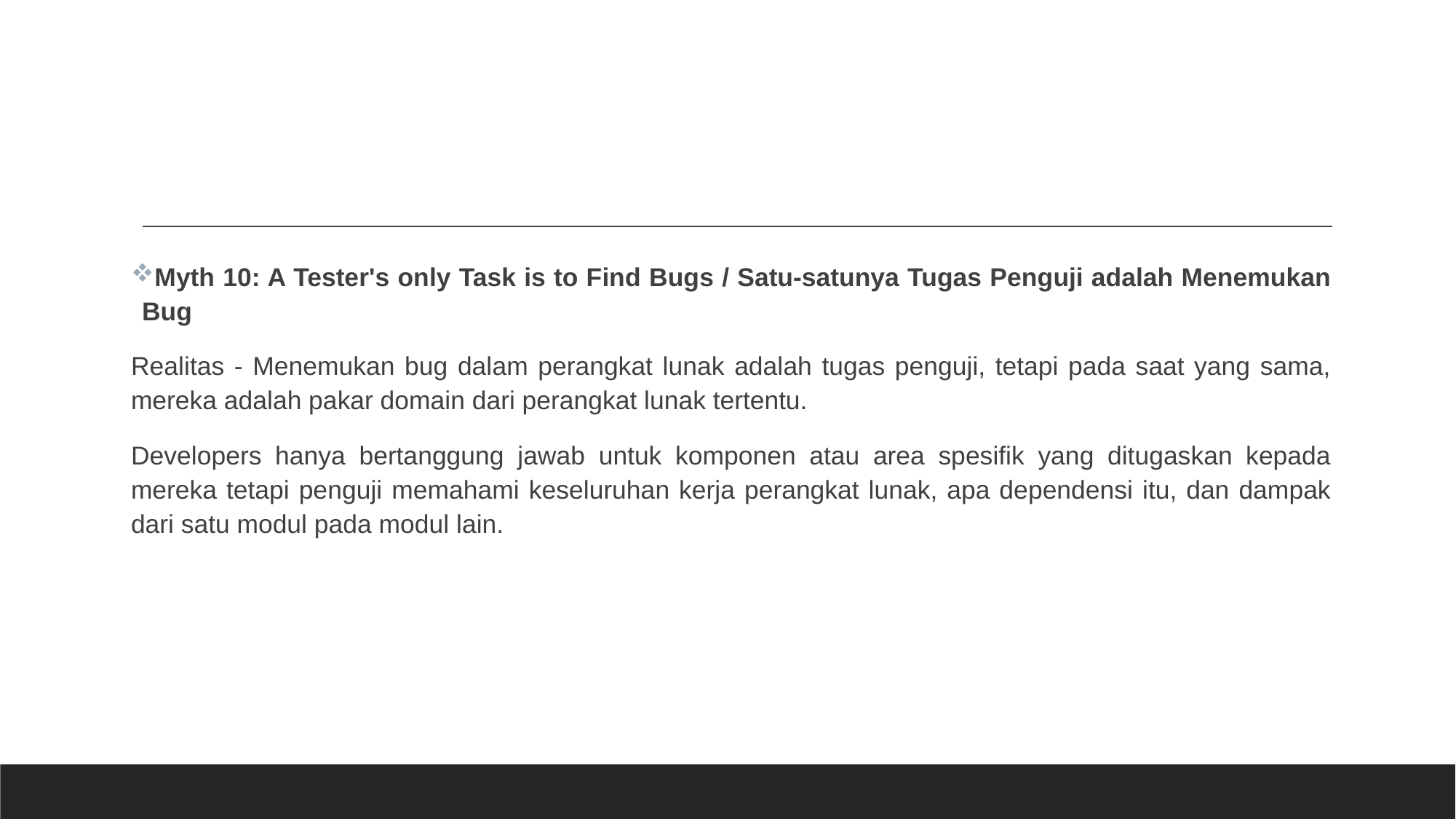

Myth 10: A Tester's only Task is to Find Bugs / Satu-satunya Tugas Penguji adalah Menemukan Bug
Realitas - Menemukan bug dalam perangkat lunak adalah tugas penguji, tetapi pada saat yang sama, mereka adalah pakar domain dari perangkat lunak tertentu.
Developers hanya bertanggung jawab untuk komponen atau area spesifik yang ditugaskan kepada mereka tetapi penguji memahami keseluruhan kerja perangkat lunak, apa dependensi itu, dan dampak dari satu modul pada modul lain.